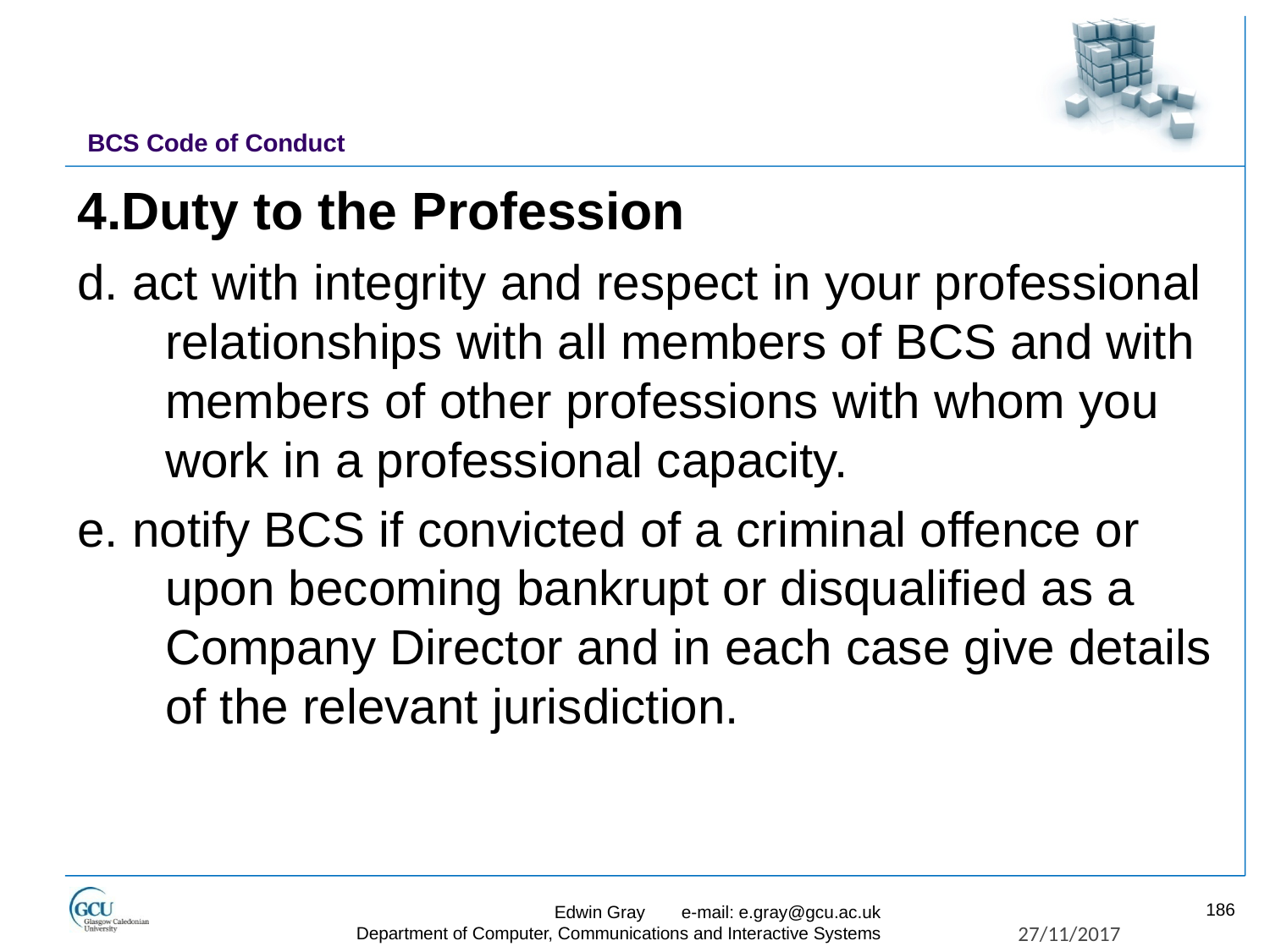

# BCS Code of Conduct
4.Duty to the Profession
d. act with integrity and respect in your professional relationships with all members of BCS and with members of other professions with whom you work in a professional capacity.
e. notify BCS if convicted of a criminal offence or upon becoming bankrupt or disqualified as a Company Director and in each case give details of the relevant jurisdiction.

186
Edwin Gray	e-mail: e.gray@gcu.ac.uk
Department of Computer, Communications and Interactive Systems
27/11/2017